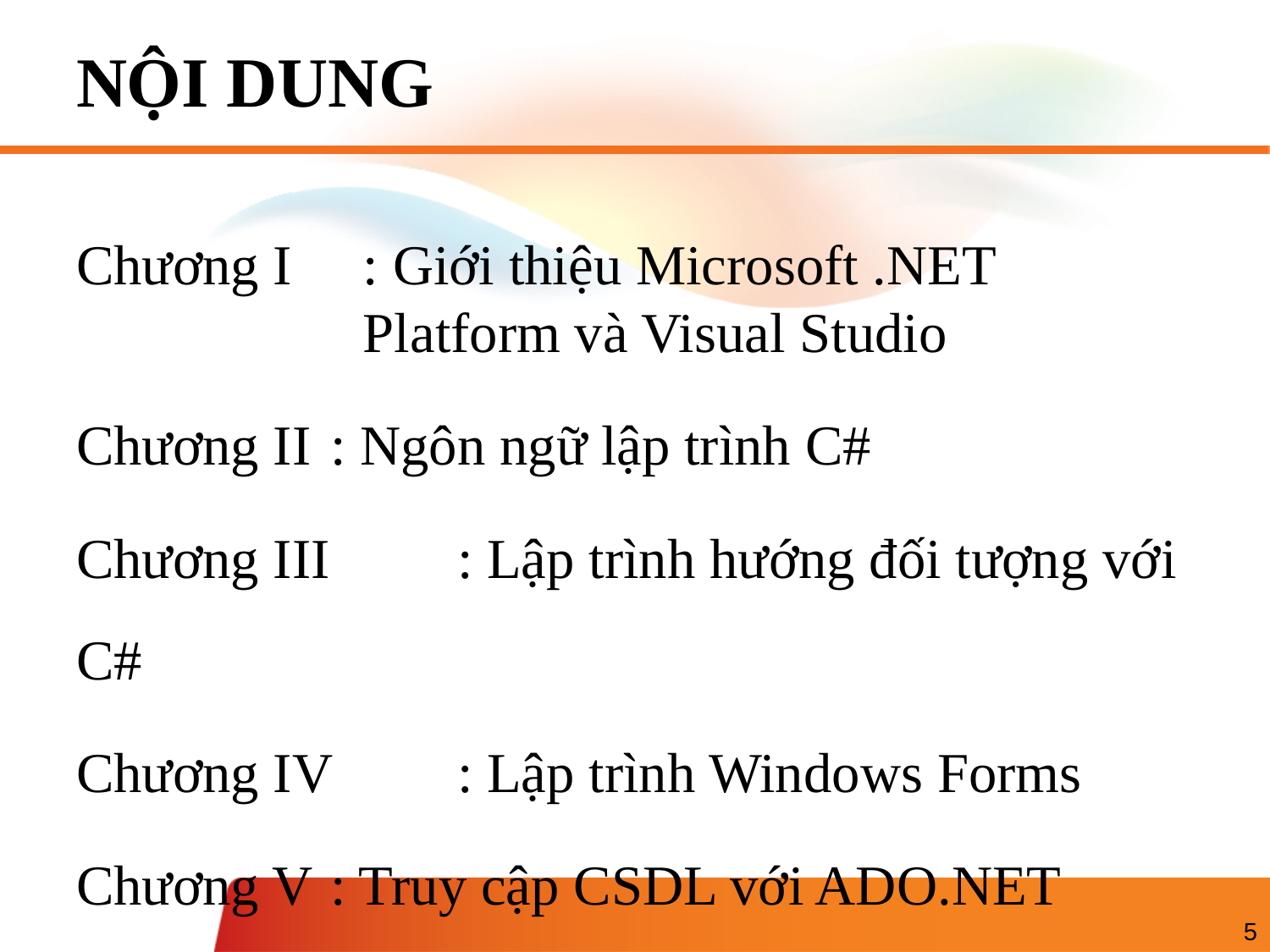

# NỘI DUNG
Chương I	: Giới thiệu Microsoft .NET Platform và Visual Studio
Chương II	: Ngôn ngữ lập trình C#
Chương III	: Lập trình hướng đối tượng với C#
Chương IV	: Lập trình Windows Forms
Chương V	: Truy cập CSDL với ADO.NET
5